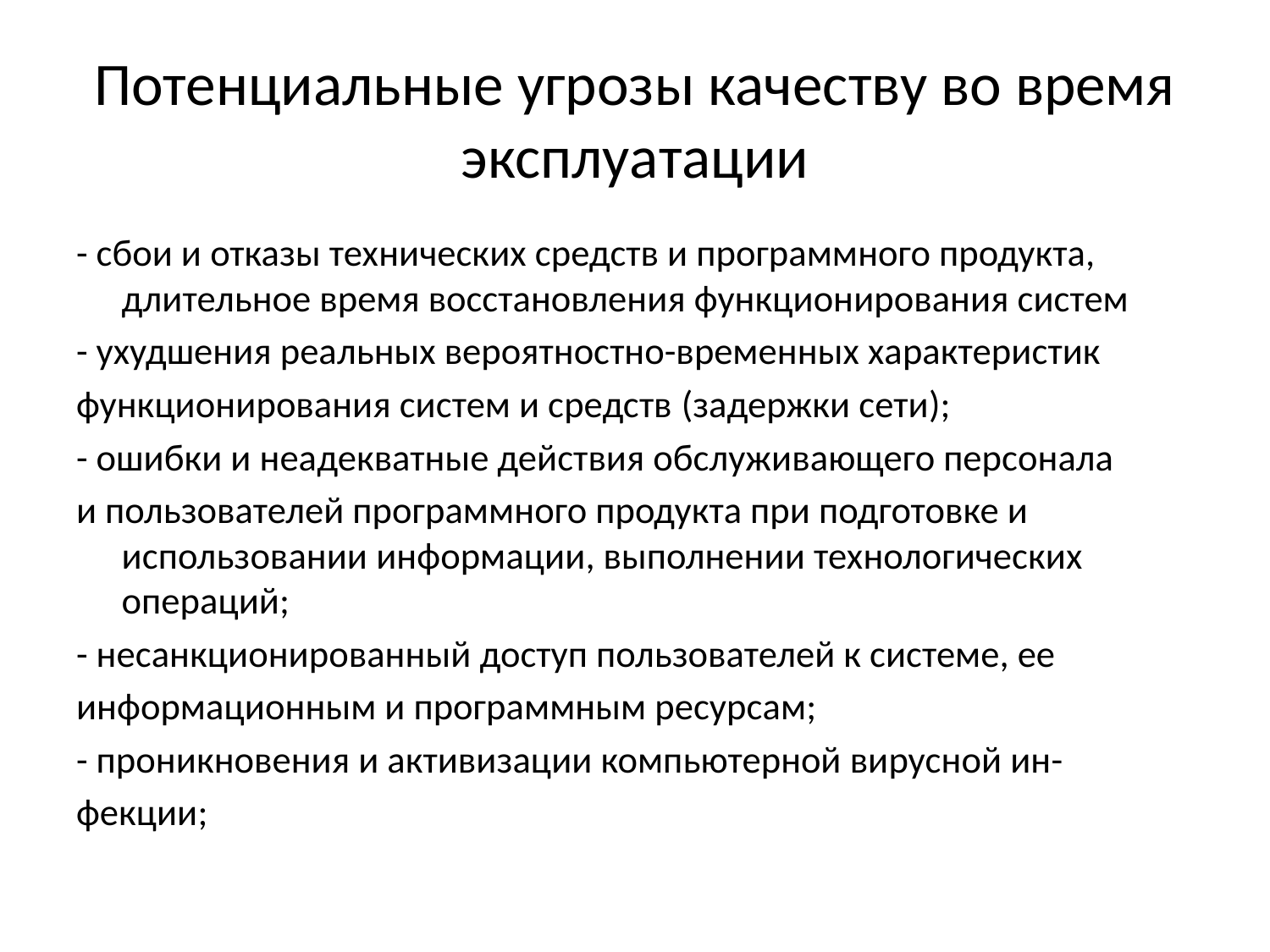

# Потенциальные угрозы качеству во время эксплуатации
- сбои и отказы технических средств и программного продукта, длительное время восстановления функционирования систем
- ухудшения реальных вероятностно-временных характеристик
функционирования систем и средств (задержки сети);
- ошибки и неадекватные действия обслуживающего персонала
и пользователей программного продукта при подготовке и использовании информации, выполнении технологических операций;
- несанкционированный доступ пользователей к системе, ее
информационным и программным ресурсам;
- проникновения и активизации компьютерной вирусной ин-
фекции;